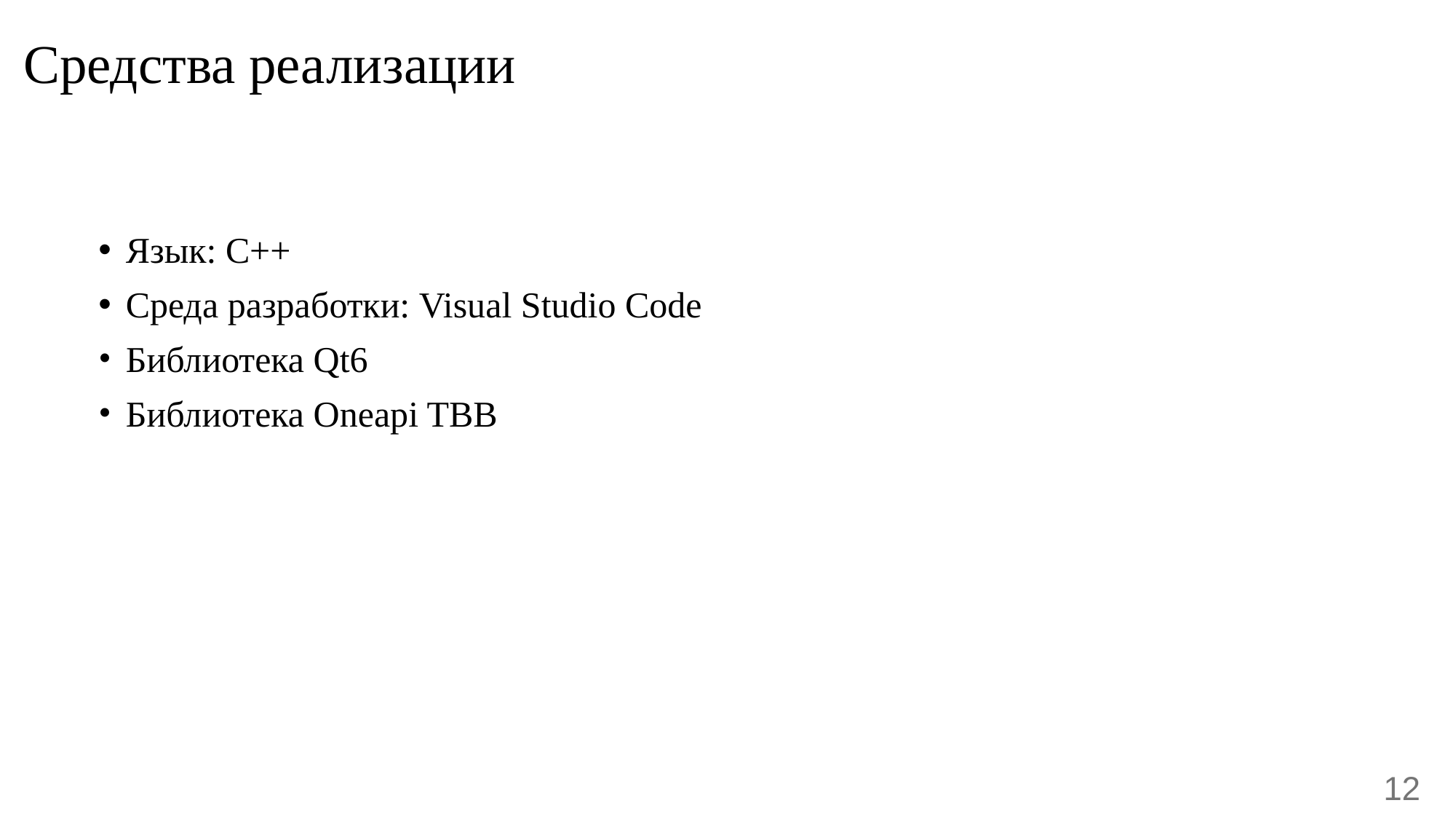

# Средства реализации
Язык: C++
Среда разработки: Visual Studio Code
Библиотека Qt6
Библиотека Oneapi TBB
12